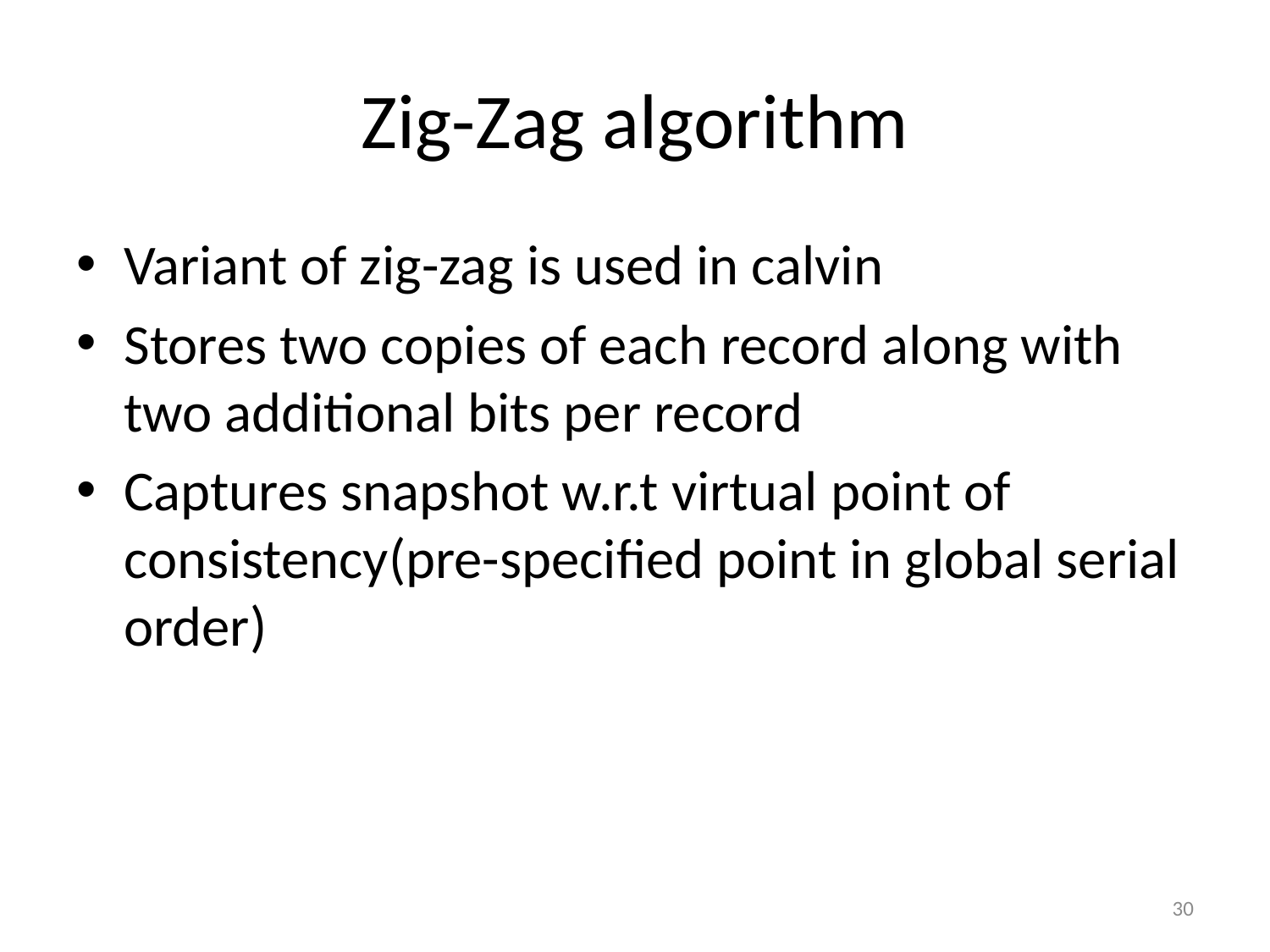

# Zig-Zag algorithm
Variant of zig-zag is used in calvin
Stores two copies of each record along with two additional bits per record
Captures snapshot w.r.t virtual point of consistency(pre-specified point in global serial order)
30